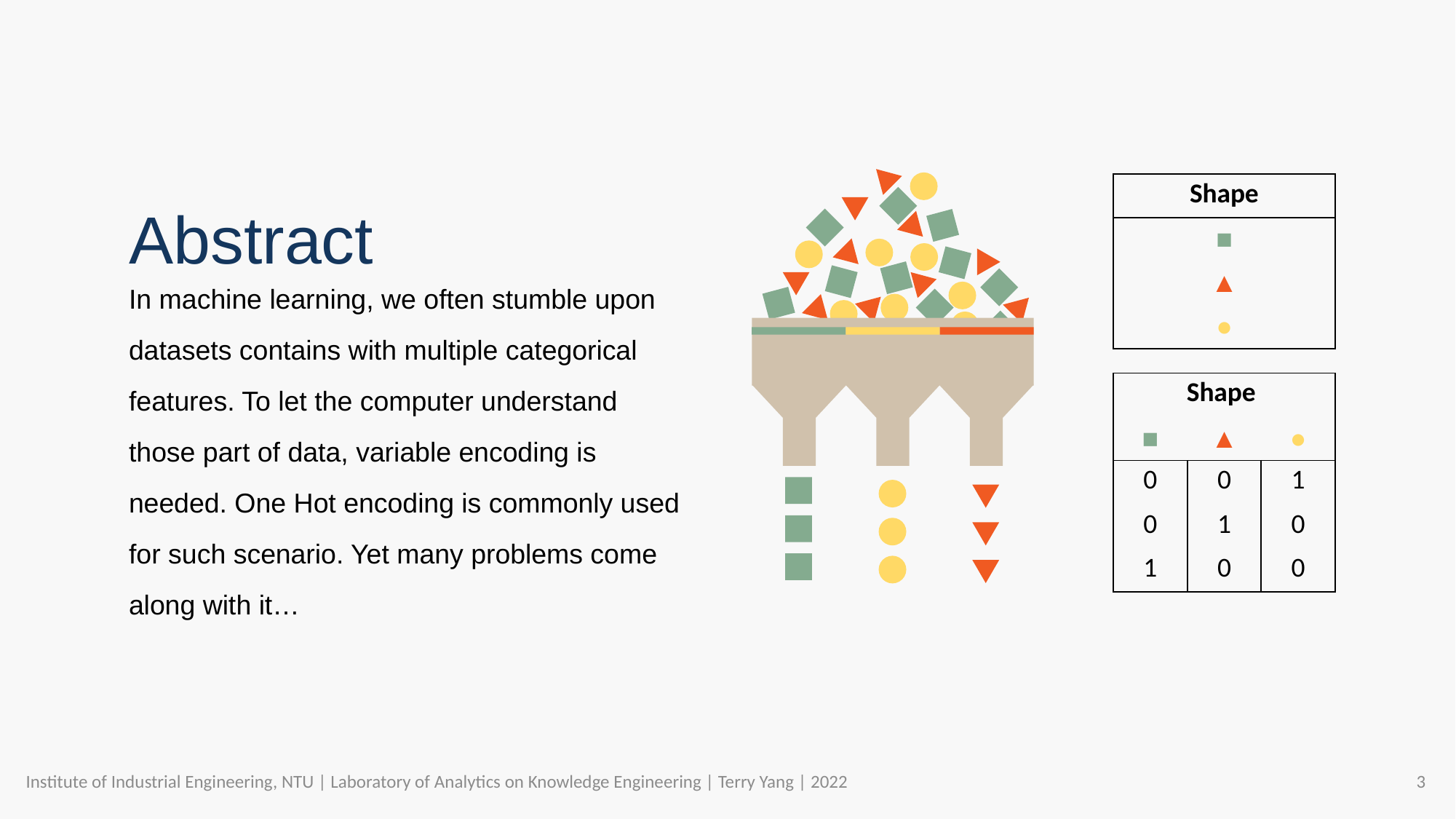

Abstract

| Shape |
| --- |
| ■ |
| ▲ |
| ● |
In machine learning, we often stumble upon datasets contains with multiple categorical features. To let the computer understand those part of data, variable encoding is needed. One Hot encoding is commonly used for such scenario. Yet many problems come along with it…
| Shape |  |  |
| --- | --- | --- |
| ■ | ▲ | ● |
| 0 | 0 | 1 |
| 0 | 1 | 0 |
| 1 | 0 | 0 |
Institute of Industrial Engineering, NTU | Laboratory of Analytics on Knowledge Engineering | Terry Yang | 2022